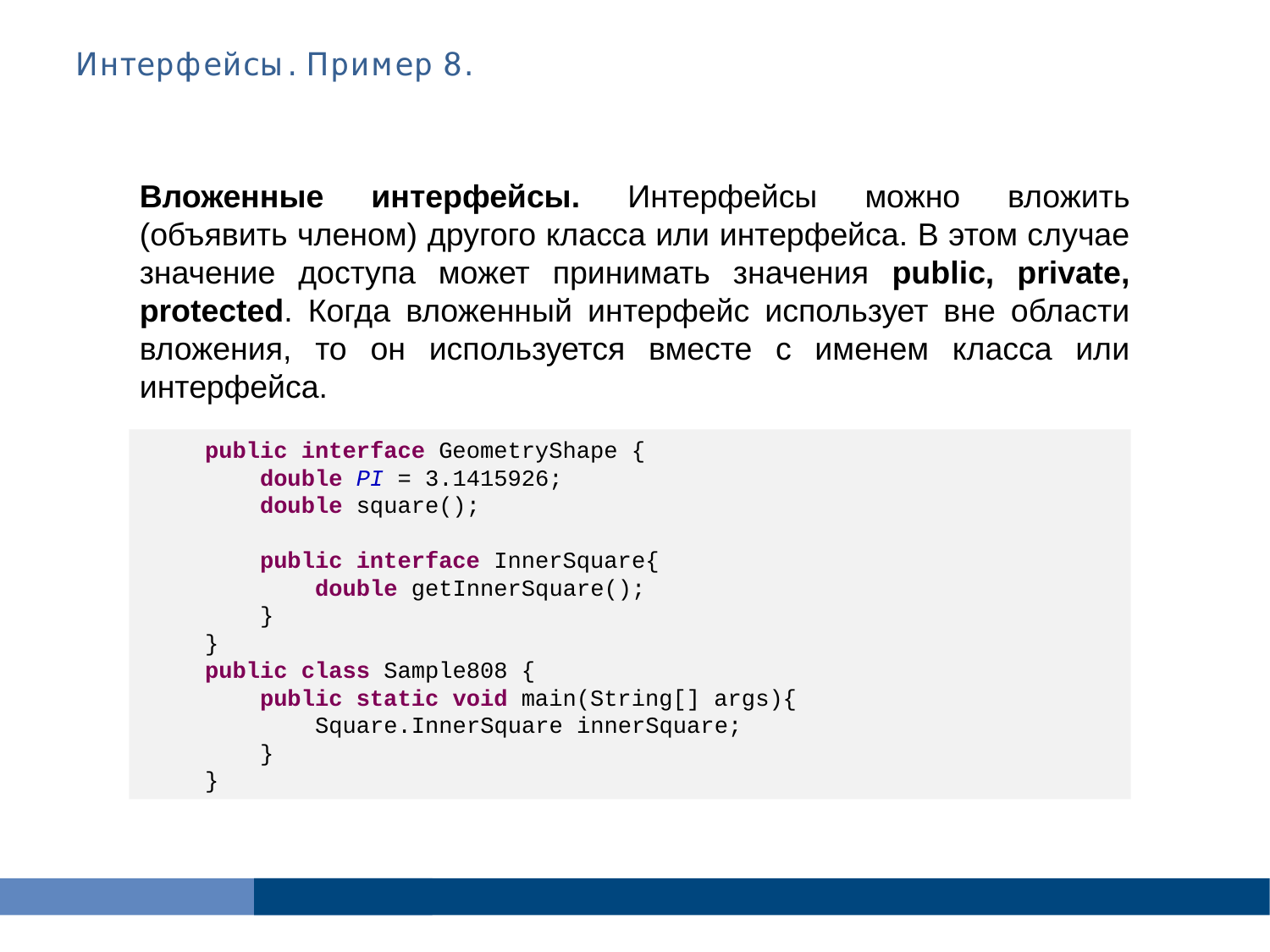

Интерфейсы. Пример 8.
Вложенные интерфейсы. Интерфейсы можно вложить (объявить членом) другого класса или интерфейса. В этом случае значение доступа может принимать значения public, private, protected. Когда вложенный интерфейс использует вне области вложения, то он используется вместе с именем класса или интерфейса.

public interface GeometryShape {
    double PI = 3.1415926;
    double square();

    public interface InnerSquare{
        double getInnerSquare();
    }
}
public class Sample808 {
    public static void main(String[] args){
        Square.InnerSquare innerSquare;
    }
}